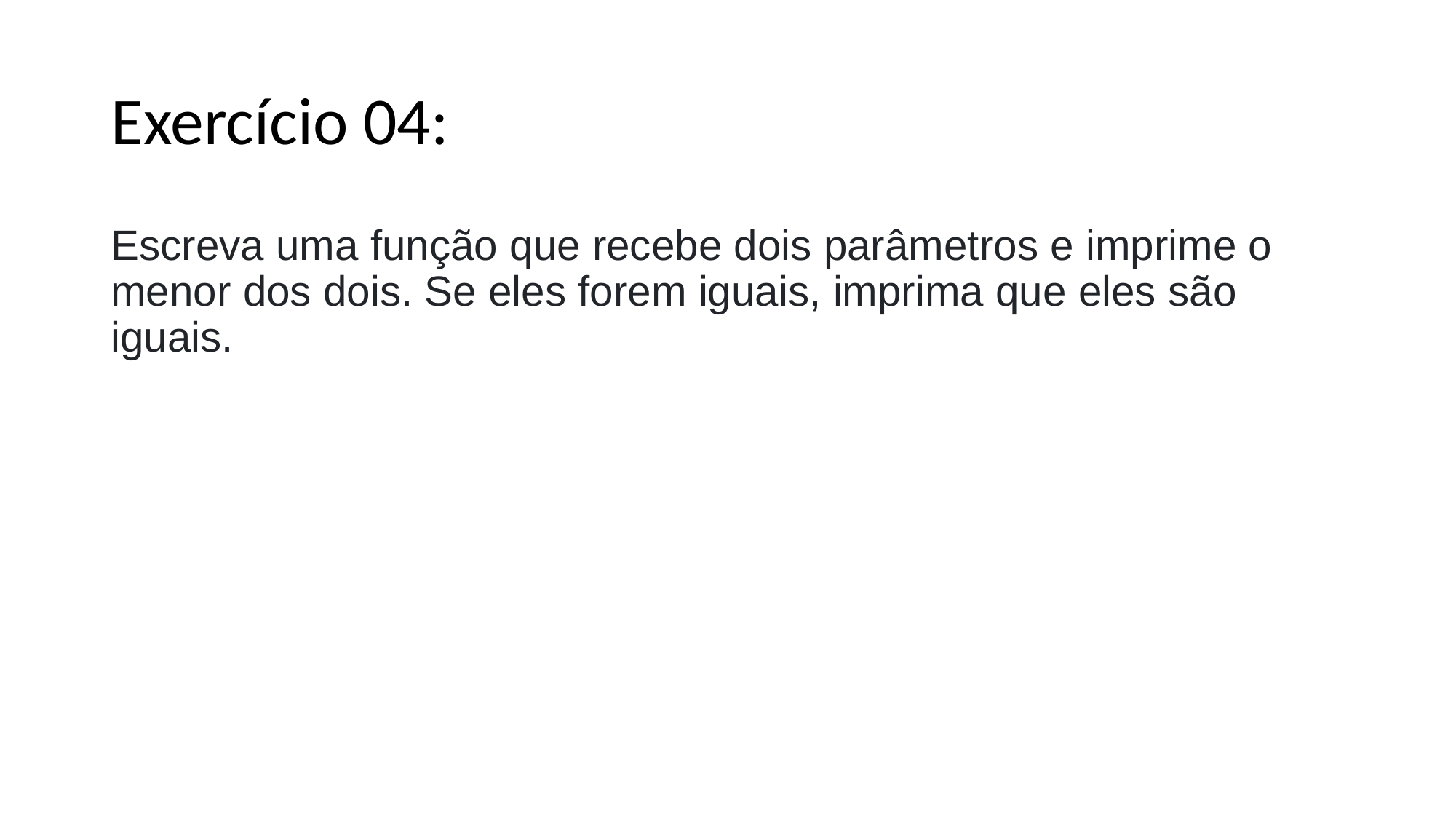

# Exercício 04:
Escreva uma função que recebe dois parâmetros e imprime o menor dos dois. Se eles forem iguais, imprima que eles são iguais.